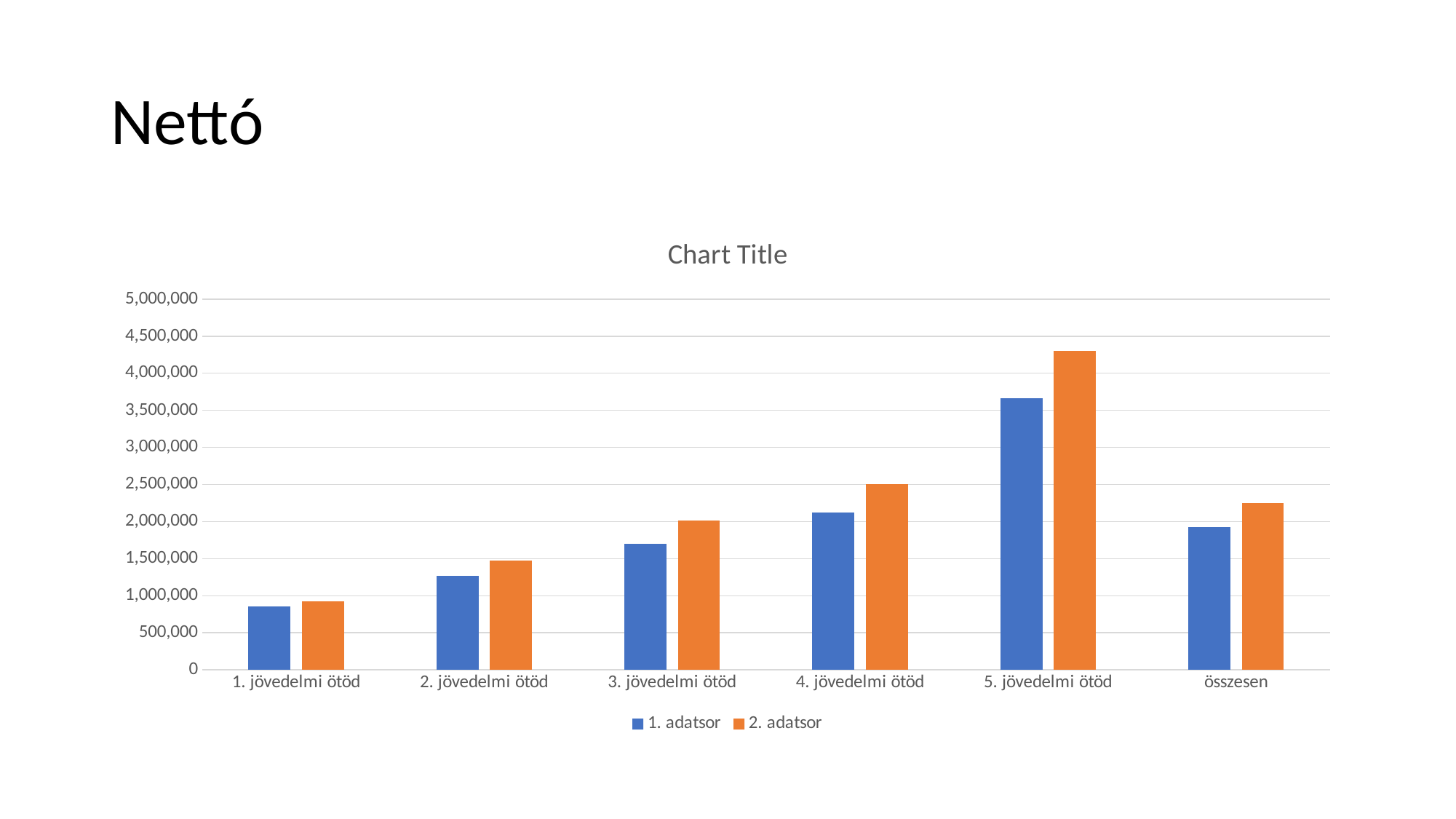

# Nettó

### Chart:

| Category | 1. adatsor | 2. adatsor |
|---|---|---|
| 1. jövedelmi ötöd | 852853.0 | 925667.0 |
| 2. jövedelmi ötöd | 1271319.0 | 1475880.0 |
| 3. jövedelmi ötöd | 1697922.0 | 2015348.0 |
| 4. jövedelmi ötöd | 2117960.0 | 2507107.0 |
| 5. jövedelmi ötöd | 3665975.0 | 4298100.0 |
| összesen | 1921306.0 | 2244806.0 |